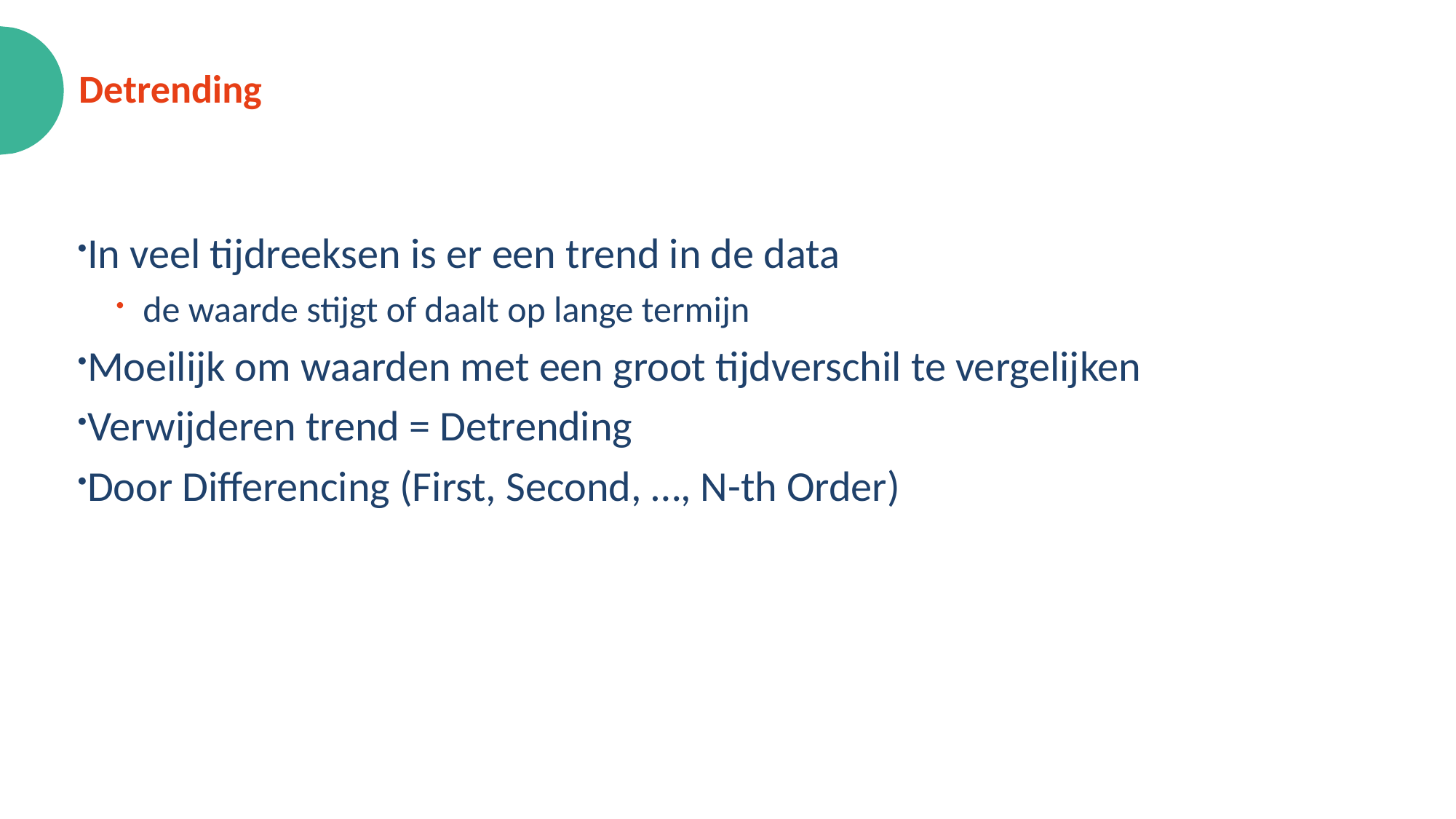

# Detrending
In veel tijdreeksen is er een trend in de data
de waarde stijgt of daalt op lange termijn
Moeilijk om waarden met een groot tijdverschil te vergelijken
Verwijderen trend = Detrending
Door Differencing (First, Second, …, N-th Order)